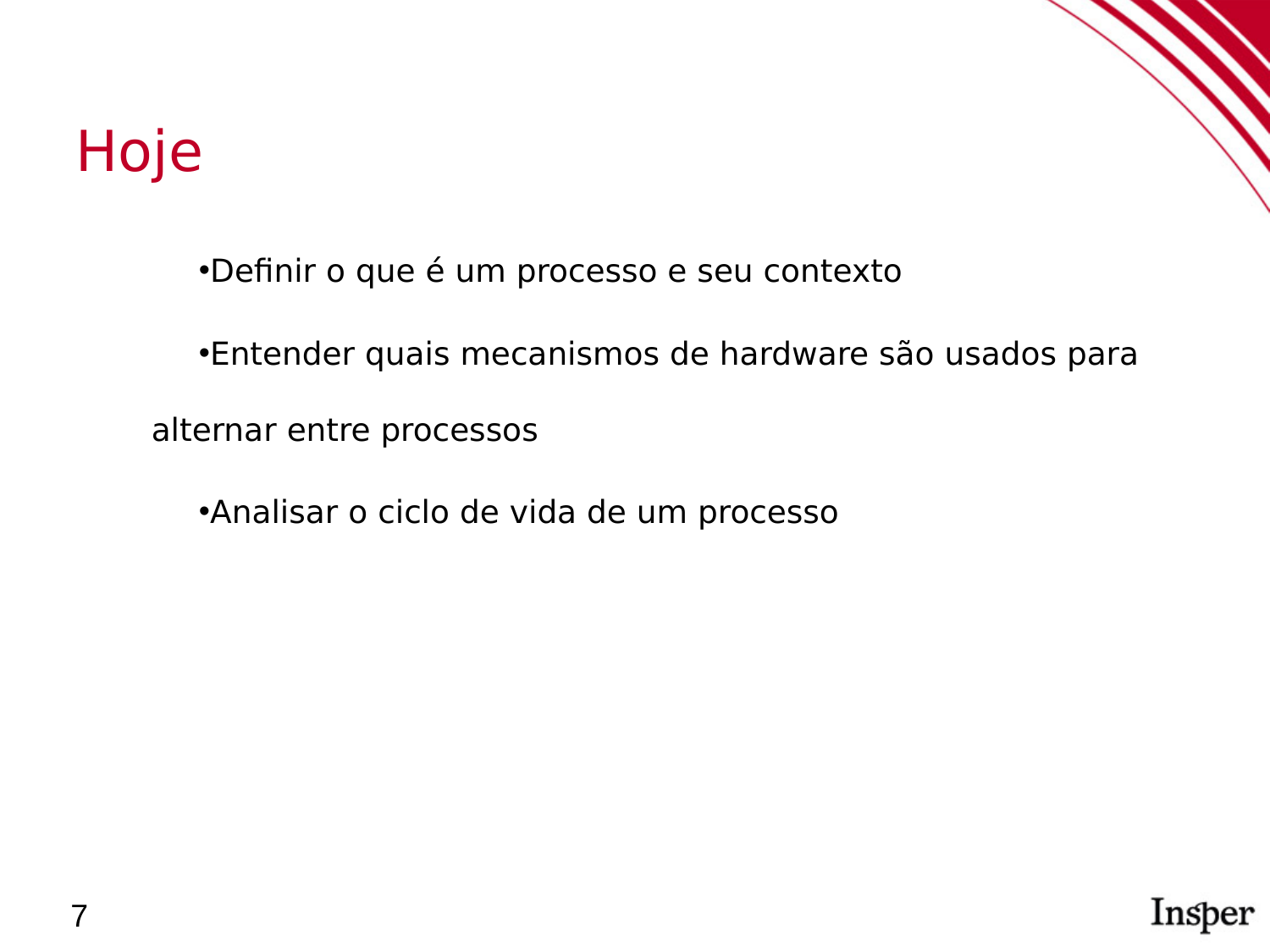

Hoje
Definir o que é um processo e seu contexto
Entender quais mecanismos de hardware são usados para alternar entre processos
Analisar o ciclo de vida de um processo
7